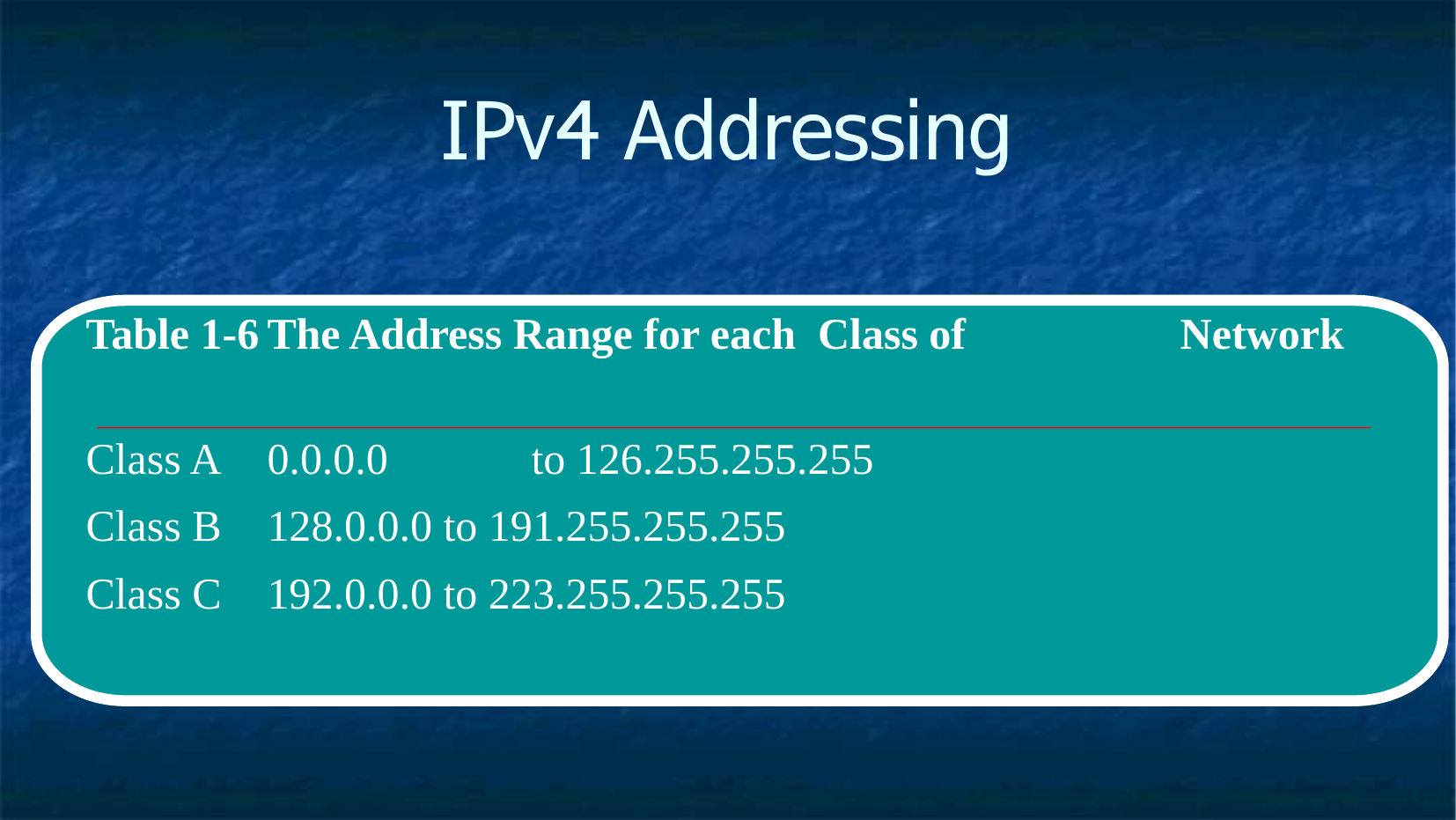

IPv4 Addressing

Table 1-6	The Address Range for each  Class of   	           Network

Class A 	0.0.0.0 	to 126.255.255.255
Class B	128.0.0.0 to 191.255.255.255
Class C	192.0.0.0 to 223.255.255.255